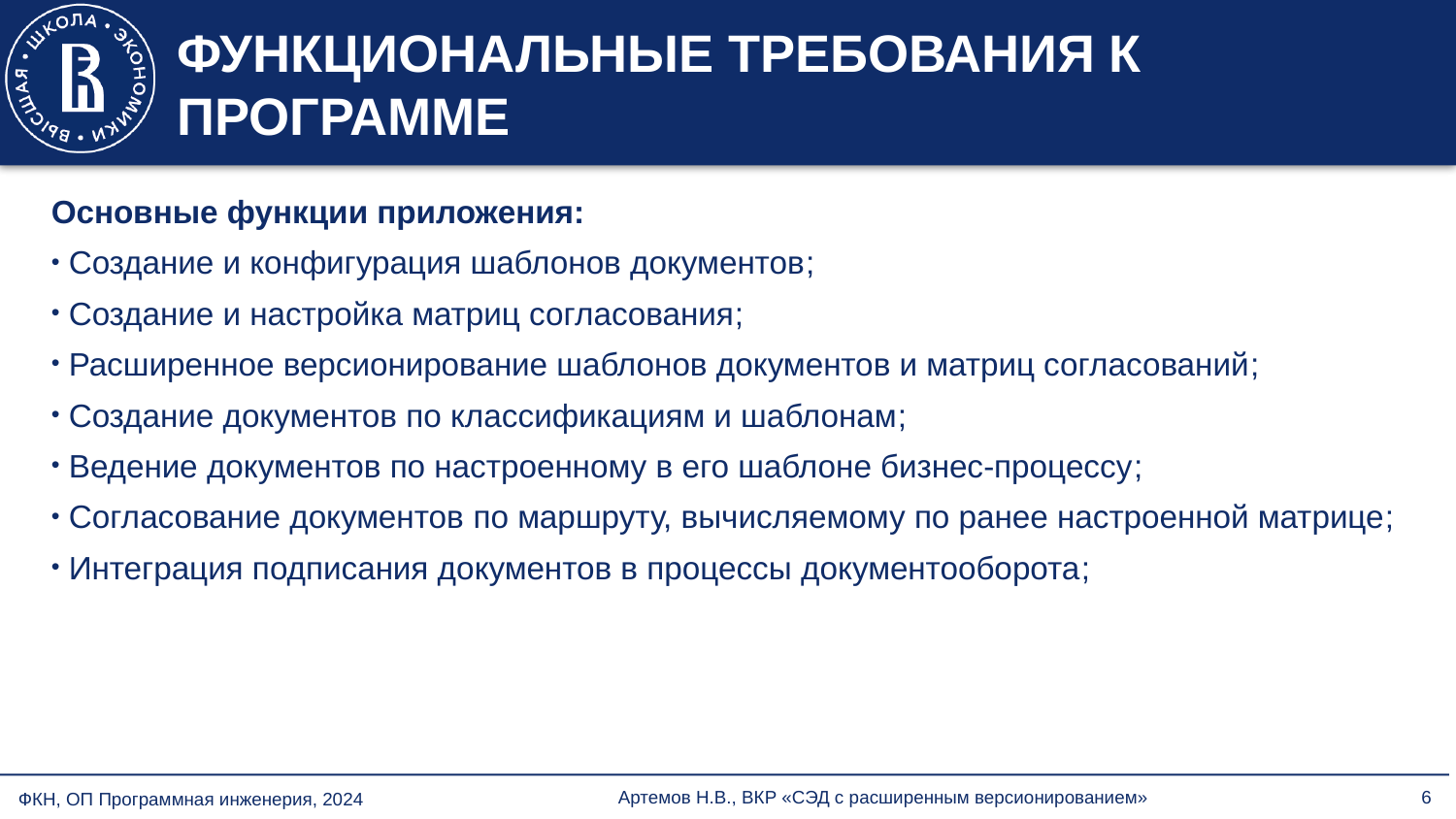

# ФУНКЦИОНАЛЬНЫЕ ТРЕБОВАНИЯ К ПРОГРАММЕ
Основные функции приложения:
 Создание и конфигурация шаблонов документов;
 Создание и настройка матриц согласования;
 Расширенное версионирование шаблонов документов и матриц согласований;
 Создание документов по классификациям и шаблонам;
 Ведение документов по настроенному в его шаблоне бизнес-процессу;
 Согласование документов по маршруту, вычисляемому по ранее настроенной матрице;
 Интеграция подписания документов в процессы документооборота;
6
Артемов Н.В., ВКР «СЭД с расширенным версионированием»